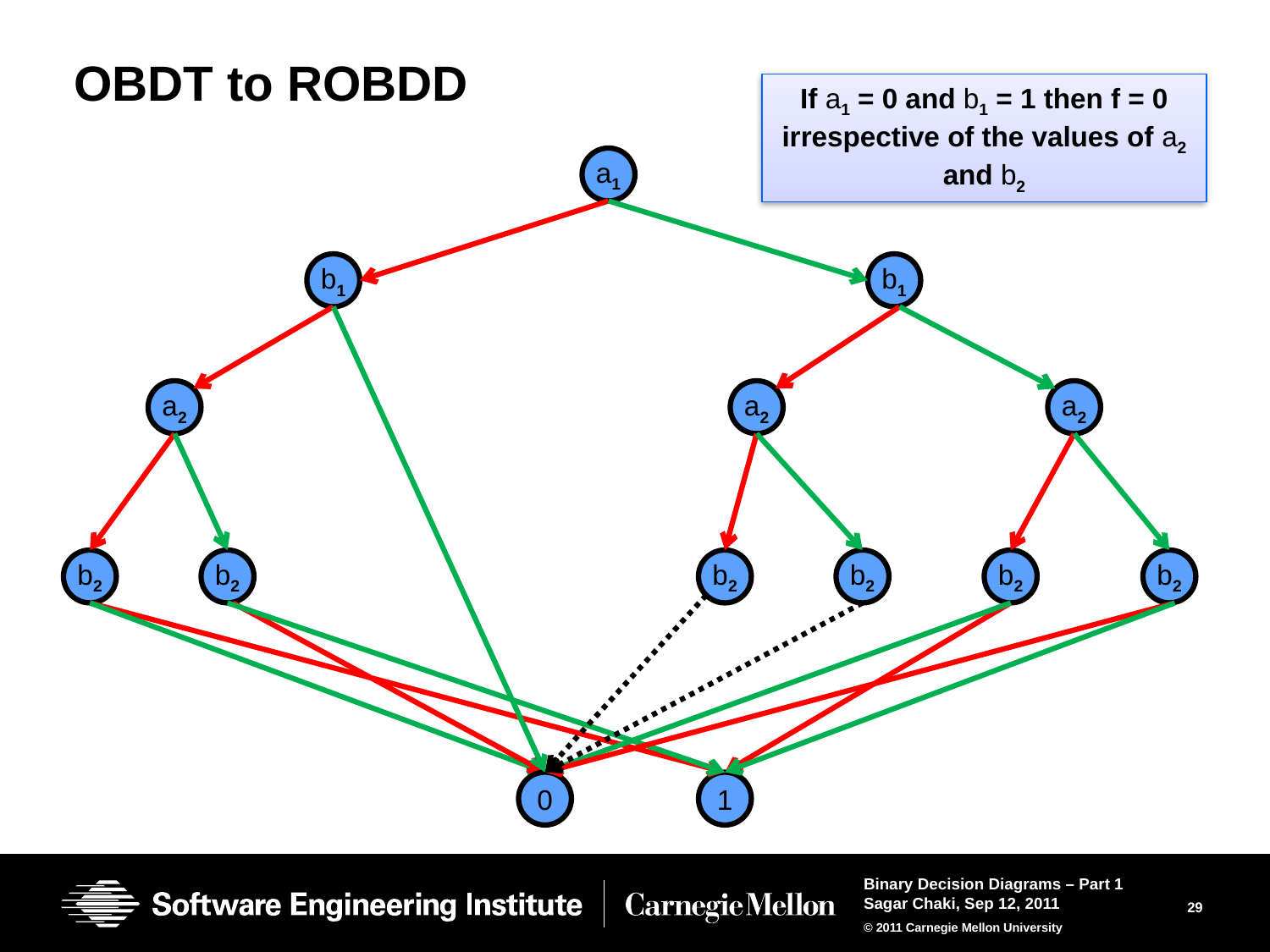

# OBDT to ROBDD
If a1 = 0 and b1 = 1 then f = 0 irrespective of the values of a2 and b2
a1
b1
b1
a2
a2
a2
b2
b2
b2
b2
b2
b2
0
1